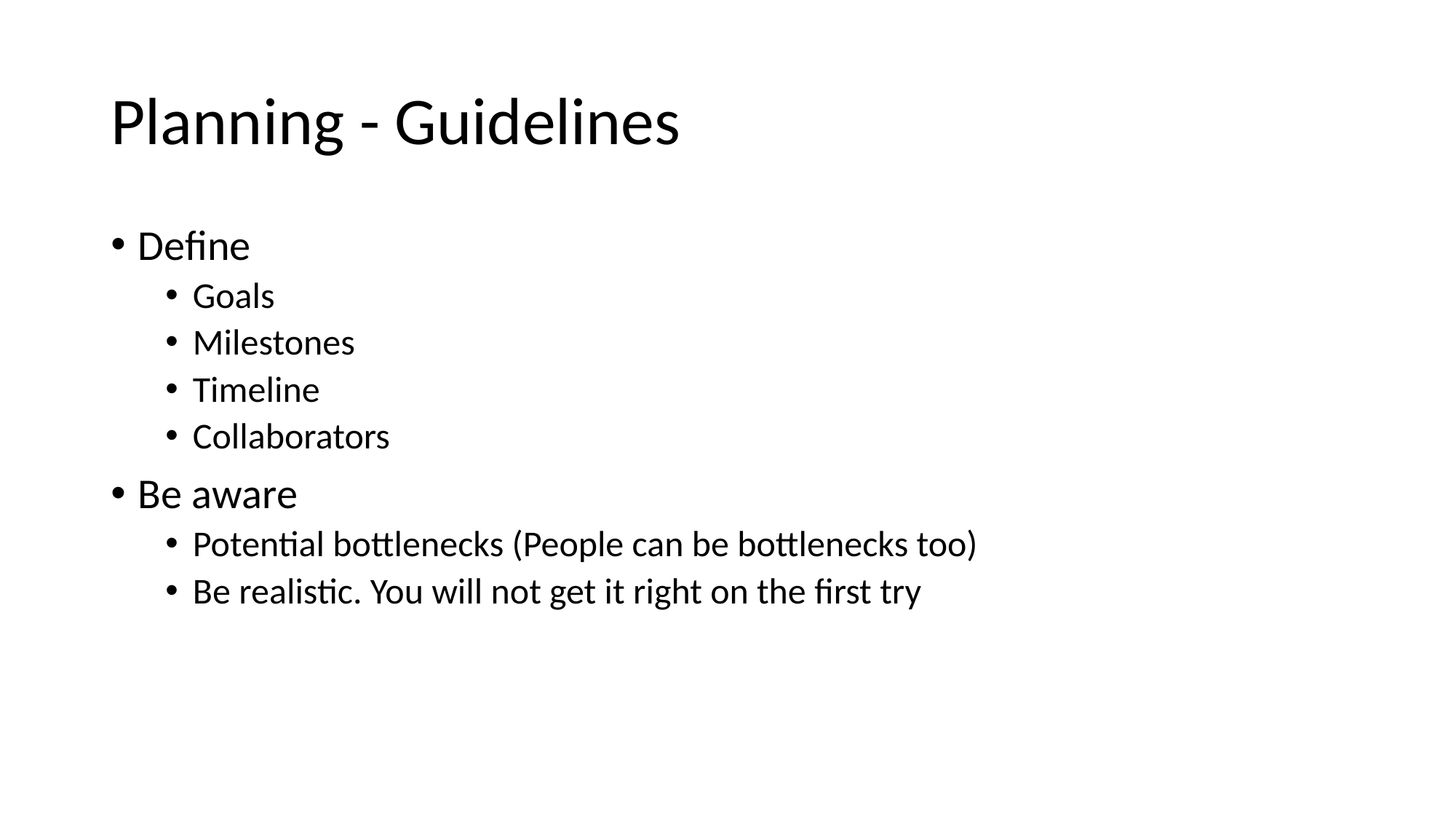

# Planning - Guidelines
Define
Goals
Milestones
Timeline
Collaborators
Be aware
Potential bottlenecks (People can be bottlenecks too)
Be realistic. You will not get it right on the first try